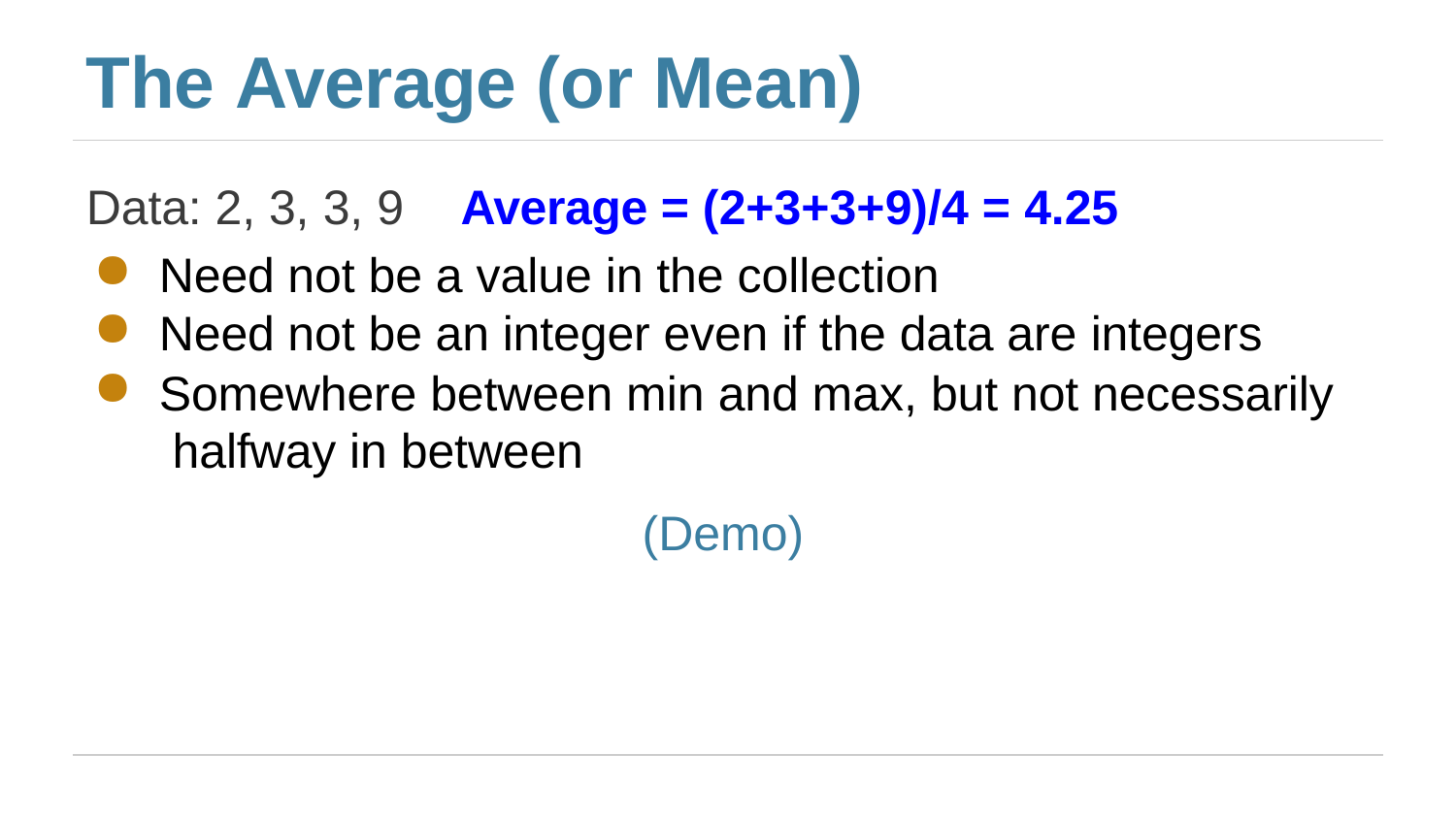

# The Average (or Mean)
Data: 2, 3, 3, 9	Average = (2+3+3+9)/4 = 4.25
Need not be a value in the collection
Need not be an integer even if the data are integers
Somewhere between min and max, but not necessarily  halfway in between
(Demo)